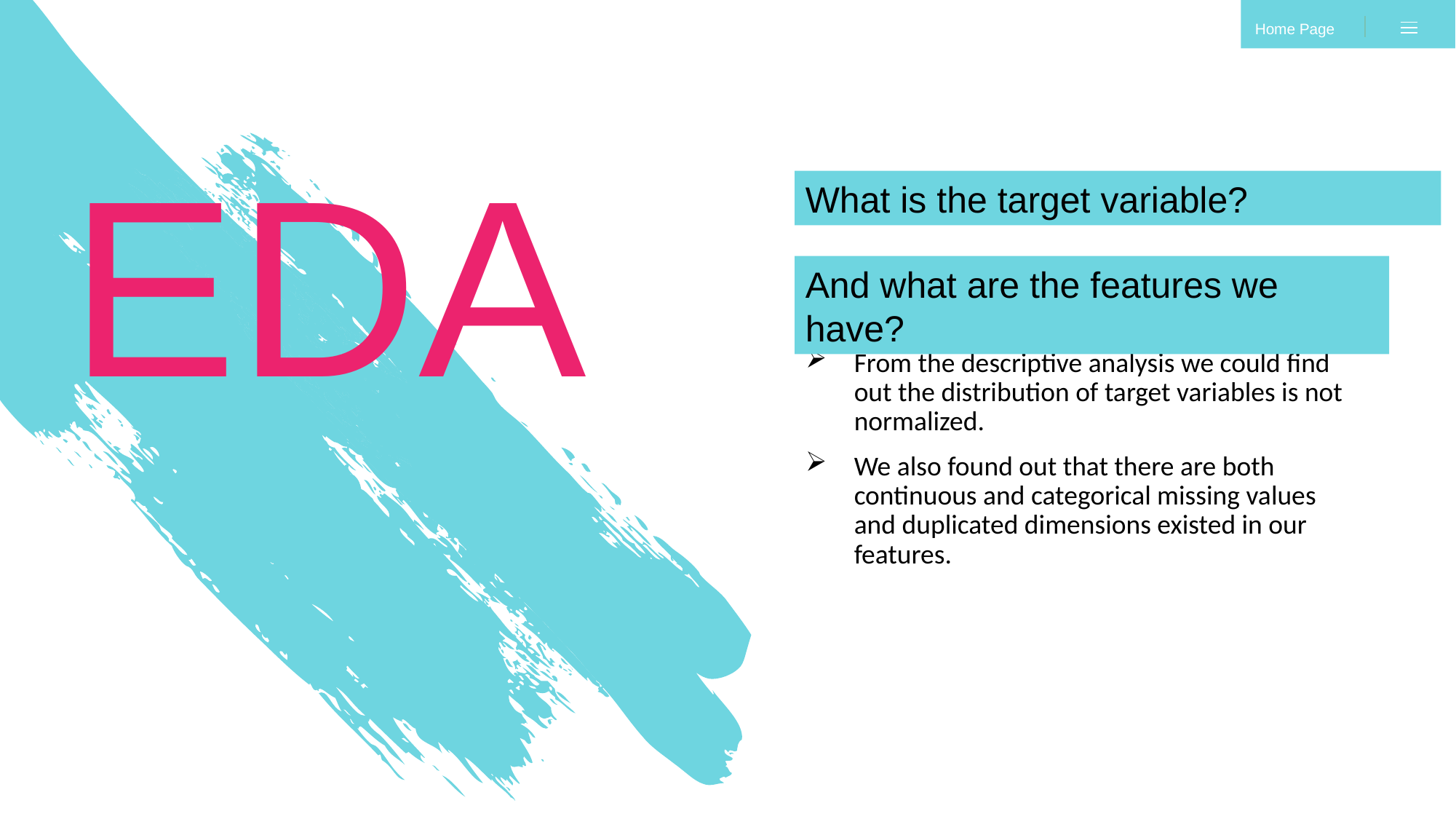

Home Page

EDA

What is the target variable?
And what are the features we have?
From the descriptive analysis we could find out the distribution of target variables is not normalized.
We also found out that there are both continuous and categorical missing values and duplicated dimensions existed in our features.